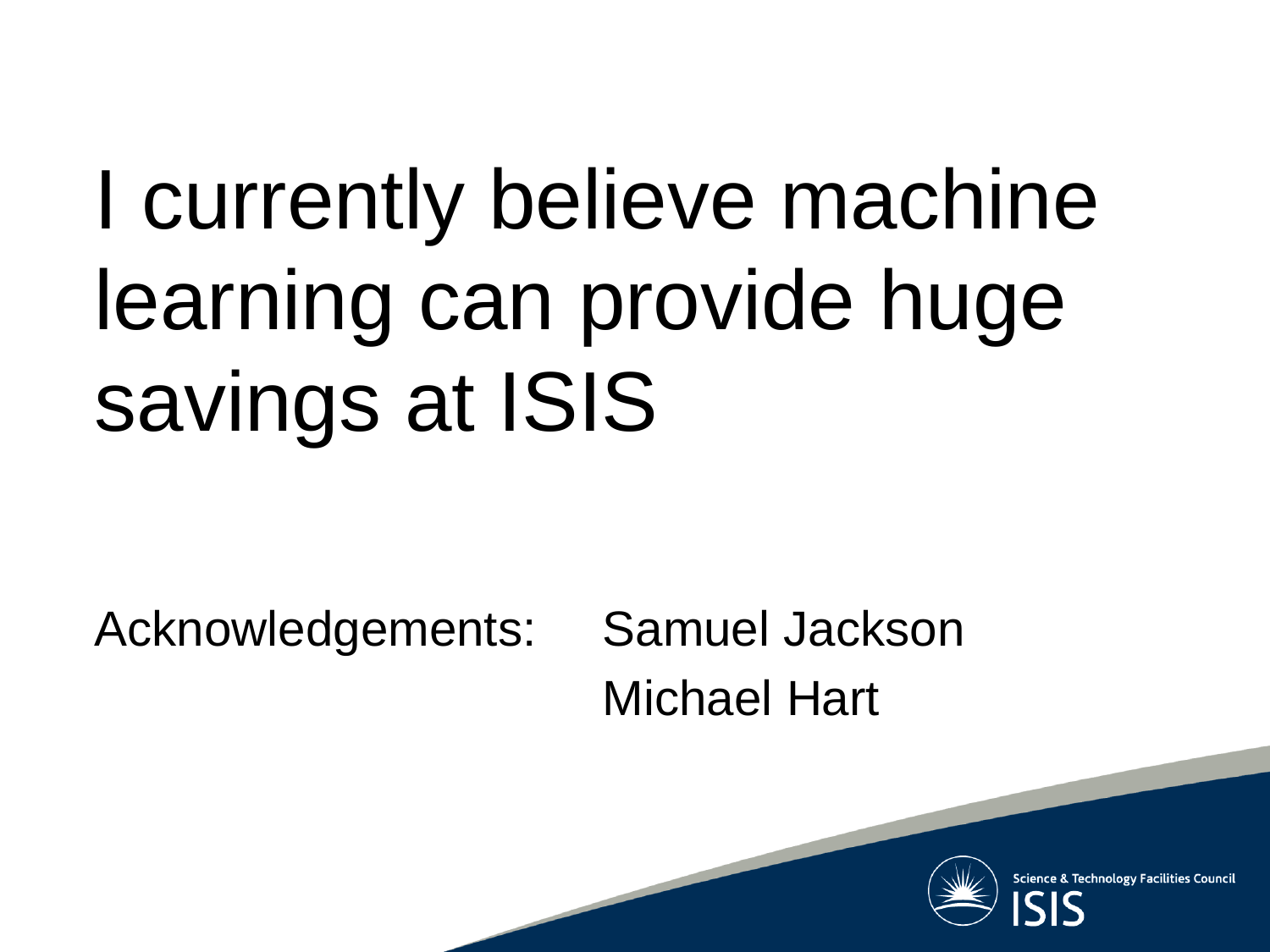

I currently believe machine learning can provide huge savings at ISIS

Acknowledgements:	Samuel Jackson
				Michael Hart